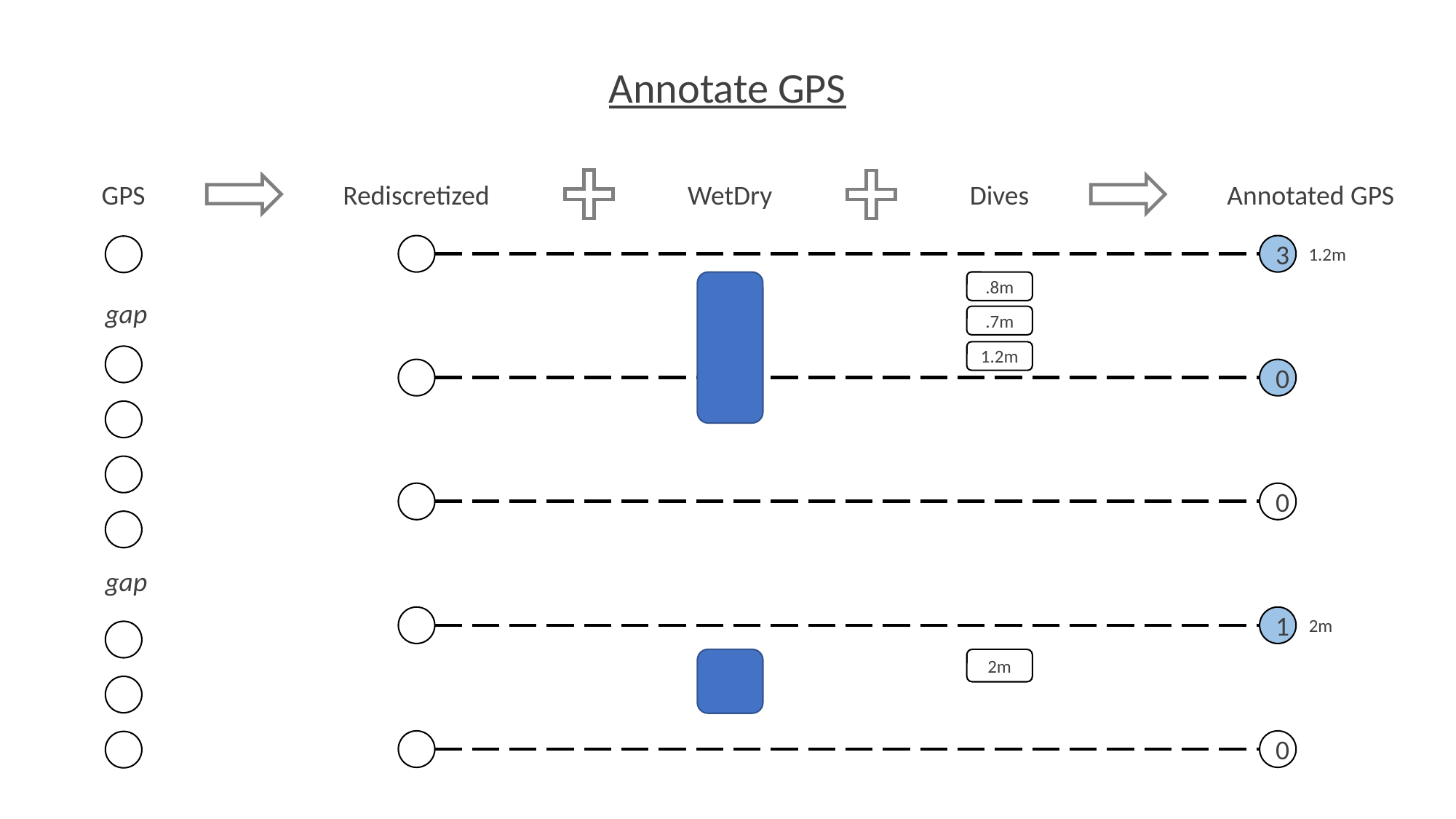

Annotate GPS

GPS
Rediscretized
WetDry
Dives
Annotated GPS

3
1.2m
0
0
1
2m
0

.8m
gap
.7m
1.2m

gap

2m